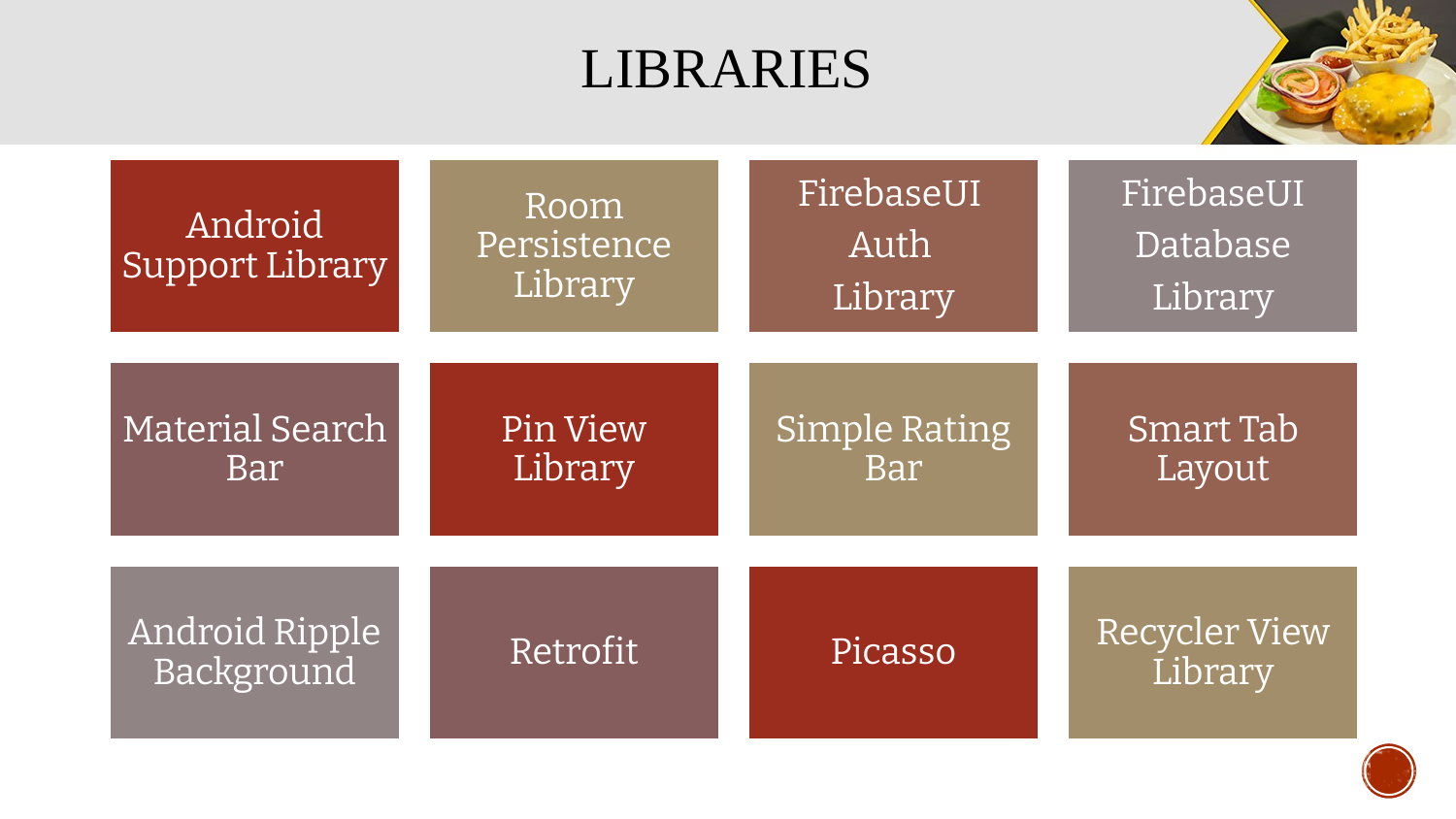

# libraries
Android Support Library
Room Persistence Library
FirebaseUI
Auth
Library
FirebaseUI
Database
Library
Material Search Bar
Pin View Library
Simple Rating Bar
Smart Tab Layout
Android Ripple Background
Retrofit
Picasso
Recycler View Library